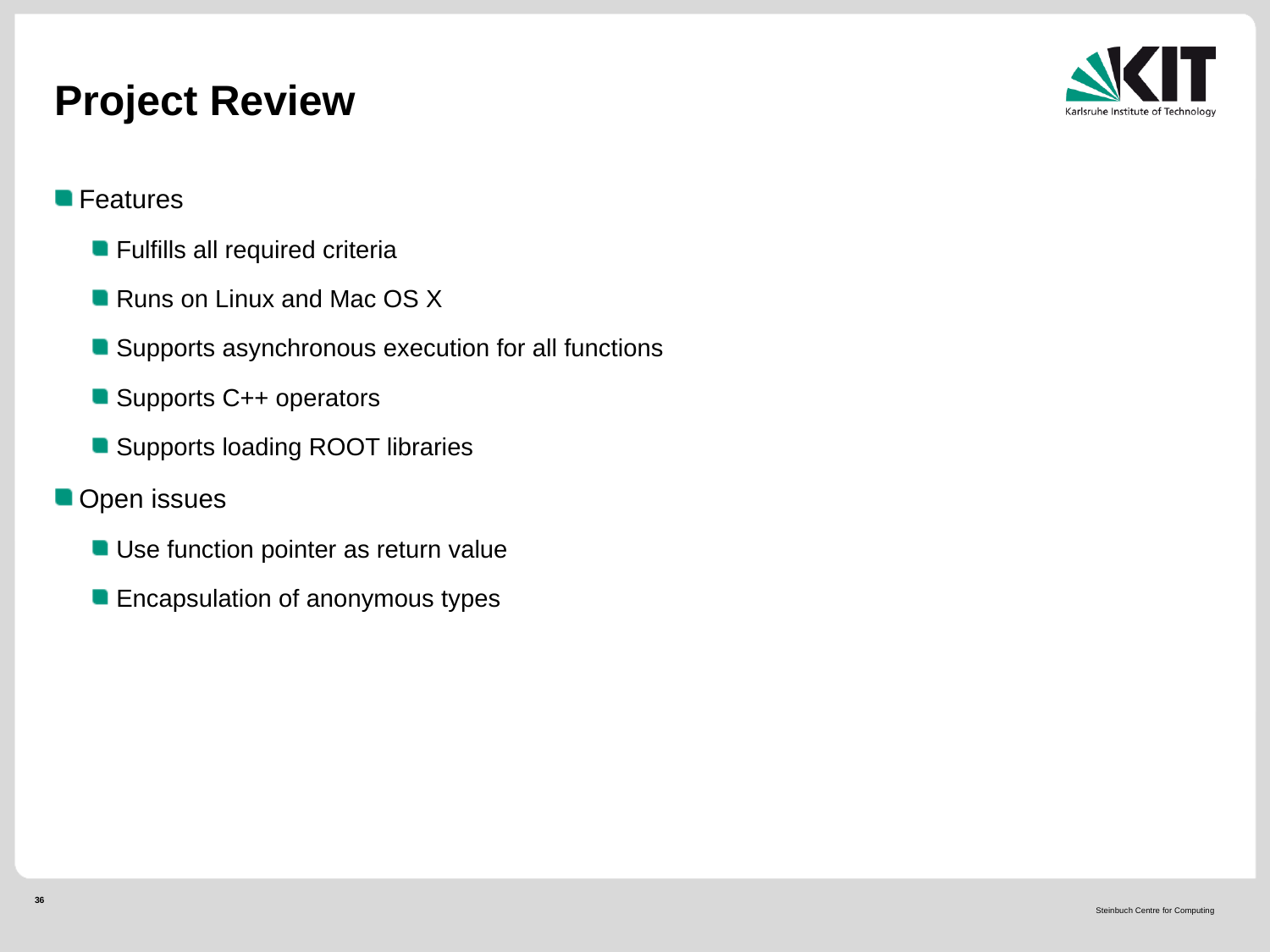

# Project Review
Features
Fulfills all required criteria
Runs on Linux and Mac OS X
Supports asynchronous execution for all functions
Supports C++ operators
Supports loading ROOT libraries
Open issues
Use function pointer as return value
Encapsulation of anonymous types